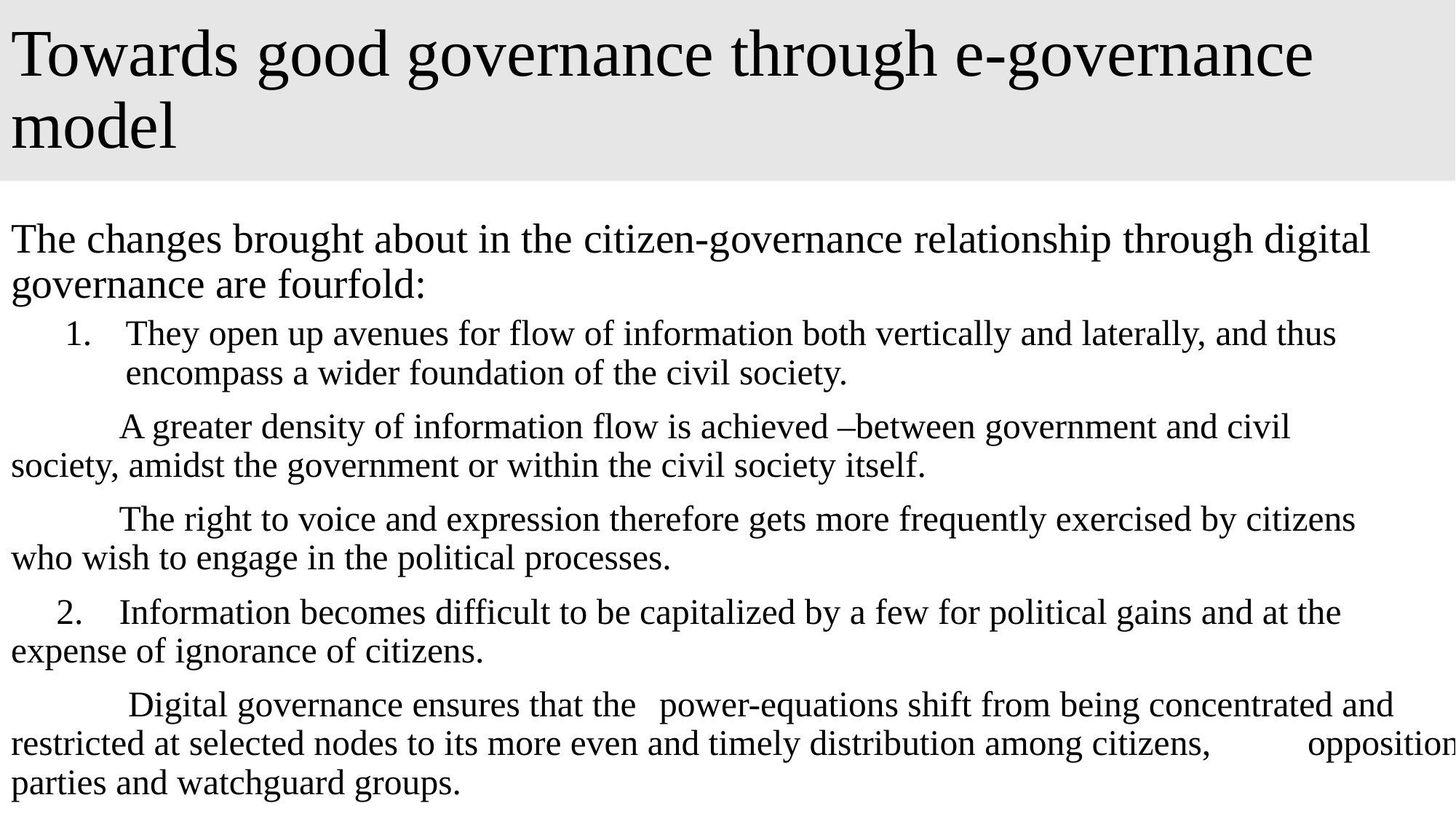

# Towards good governance through e-governance model

The changes brought about in the citizen-governance relationship through digital governance are fourfold:
They open up avenues for flow of information both vertically and laterally, and thus encompass a wider foundation of the civil society.
      	A greater density of information flow is achieved –between government and civil   	society, amidst the government or within the civil society itself.
	The right to voice and expression therefore gets more frequently exercised by citizens 	who wish to engage in the political processes.
     2.	Information becomes difficult to be capitalized by a few for political gains and at the 	expense of ignorance of citizens.
	 Digital governance ensures that the 	power-equations shift from being concentrated and 	restricted at selected nodes to its more even and timely distribution among citizens, 	opposition parties and watchguard groups.